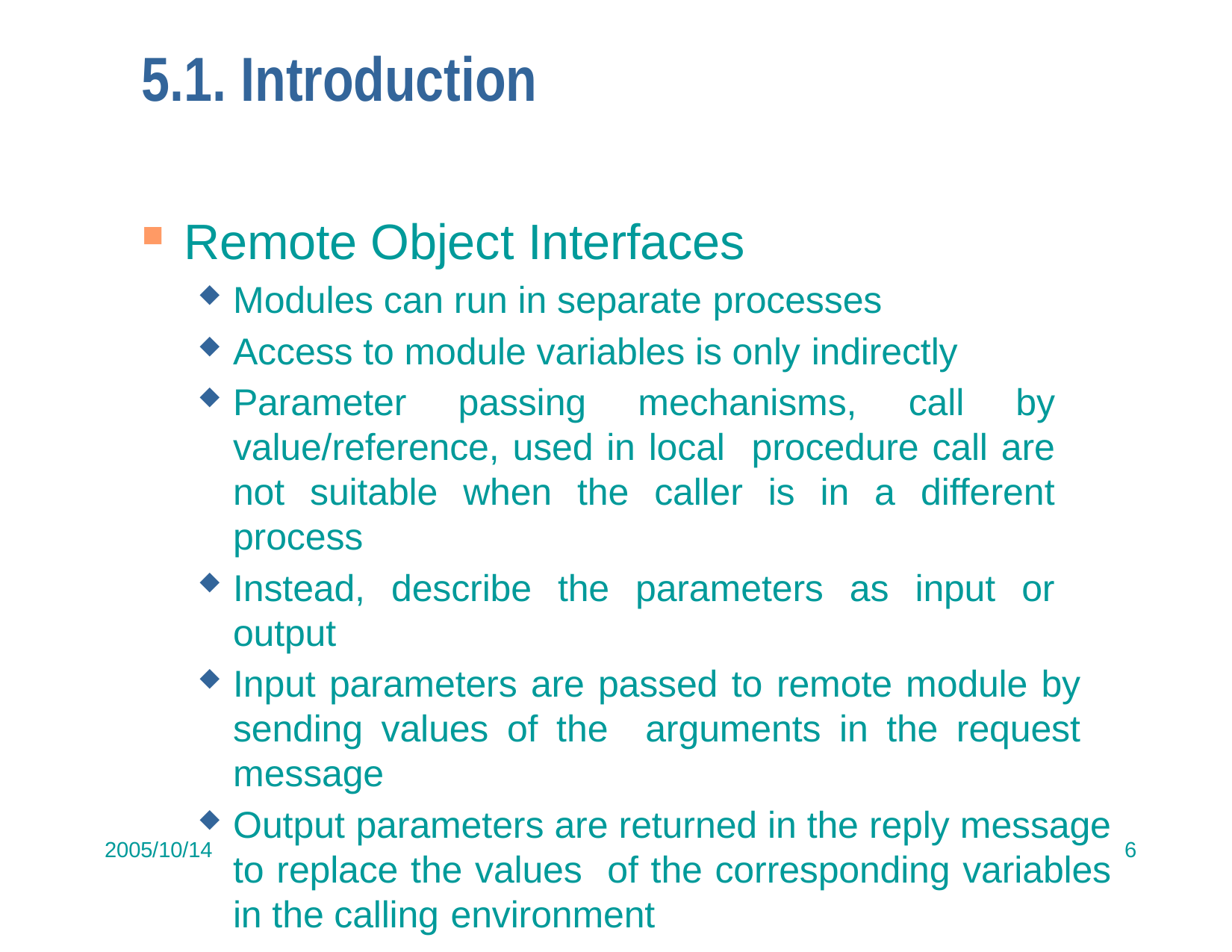

# 5.1. Introduction
Remote Object Interfaces
Modules can run in separate processes
Access to module variables is only indirectly
Parameter passing mechanisms, call by value/reference, used in local  procedure call are not suitable when the caller is in a different process
Instead, describe the parameters as input or output
Input parameters are passed to remote module by sending values of the  arguments in the request message
Output parameters are returned in the reply message to replace the values  of the corresponding variables in the calling environment
2005/10/14
6